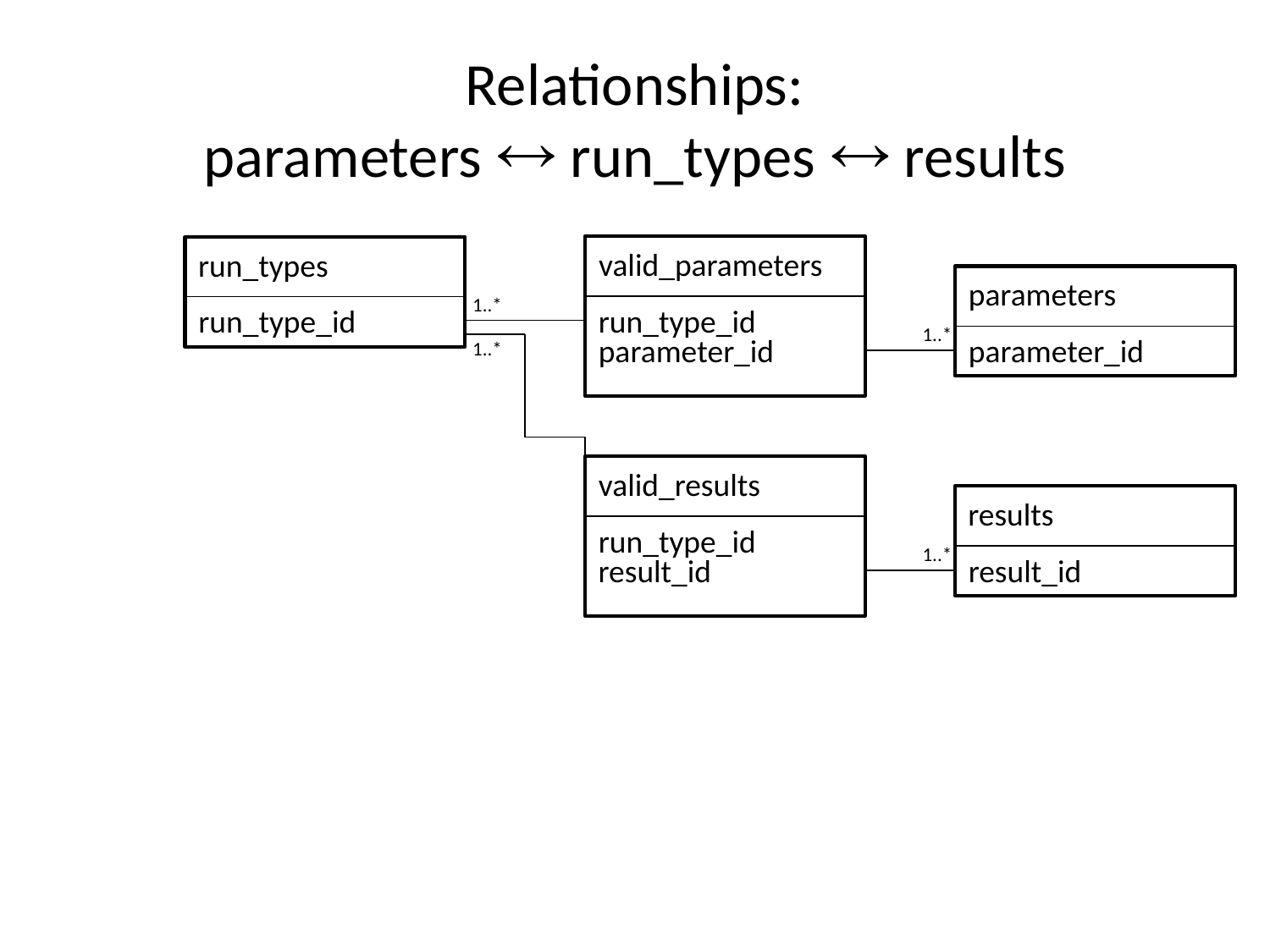

# Relationships: parameters ↔ run_types ↔ results

valid_parameters
run_type_id
parameter_id
1..*
1..*

run_types
run_type_id

parameters
parameter_id
1..*

valid_results
run_type_id
result_id
1..*

results
result_id